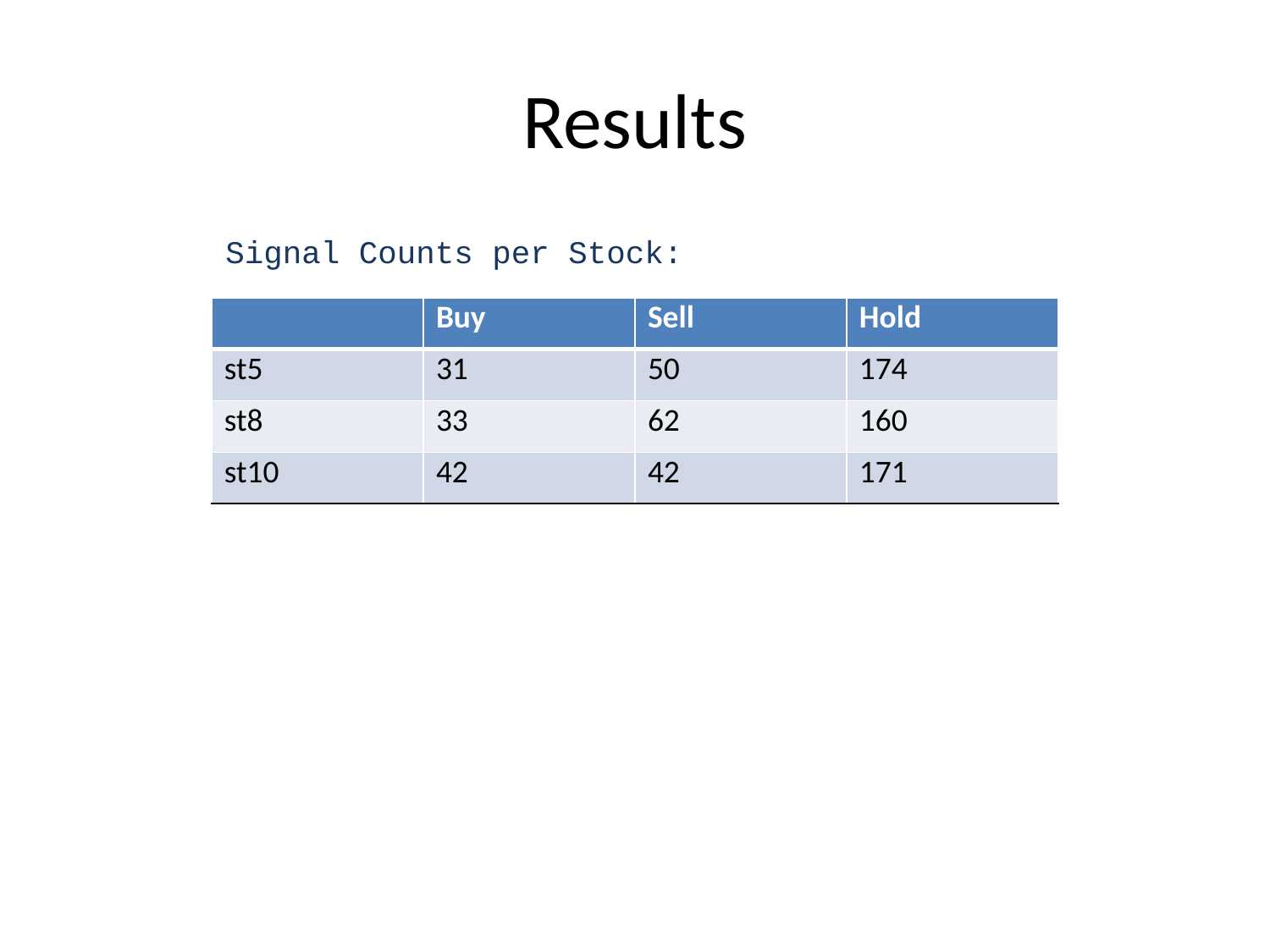

# Results
Signal Counts per Stock:
|  | Buy | Sell | Hold |
| --- | --- | --- | --- |
| st5 | 31 | 50 | 174 |
| st8 | 33 | 62 | 160 |
| st10 | 42 | 42 | 171 |